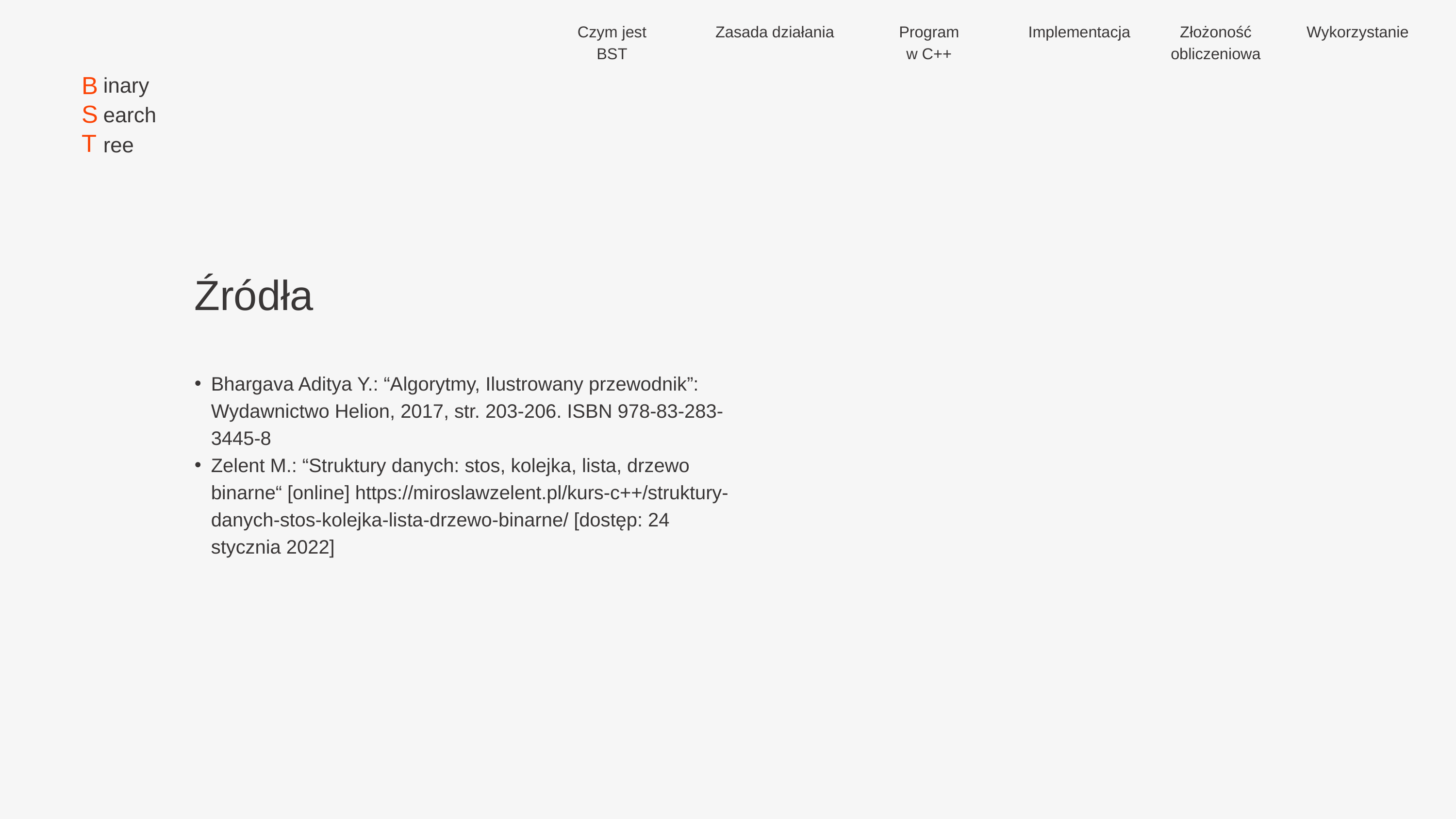

Czym jest
BST
Zasada działania
Program
w C++
Implementacja
Złożoność obliczeniowa
Wykorzystanie
B
S
T
inary
earch
ree
Źródła
Bhargava Aditya Y.: “Algorytmy, Ilustrowany przewodnik”: Wydawnictwo Helion, 2017, str. 203-206. ISBN 978-83-283-3445-8
Zelent M.: “Struktury danych: stos, kolejka, lista, drzewo binarne“ [online] https://miroslawzelent.pl/kurs-c++/struktury-danych-stos-kolejka-lista-drzewo-binarne/ [dostęp: 24 stycznia 2022]